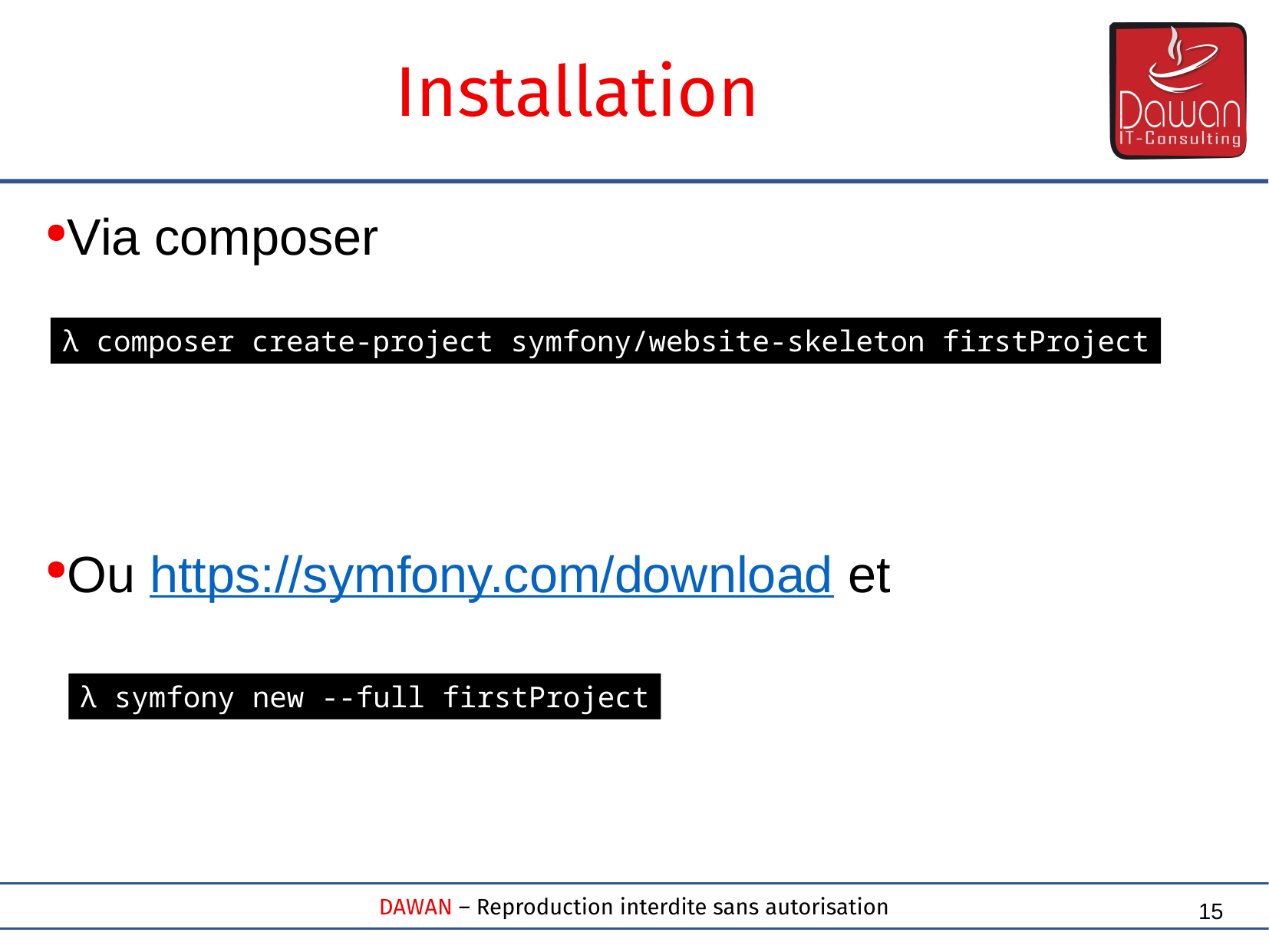

Installation
Via composer

Ou https://symfony.com/download et
λ composer create-project symfony/website-skeleton firstProject
λ symfony new --full firstProject
15